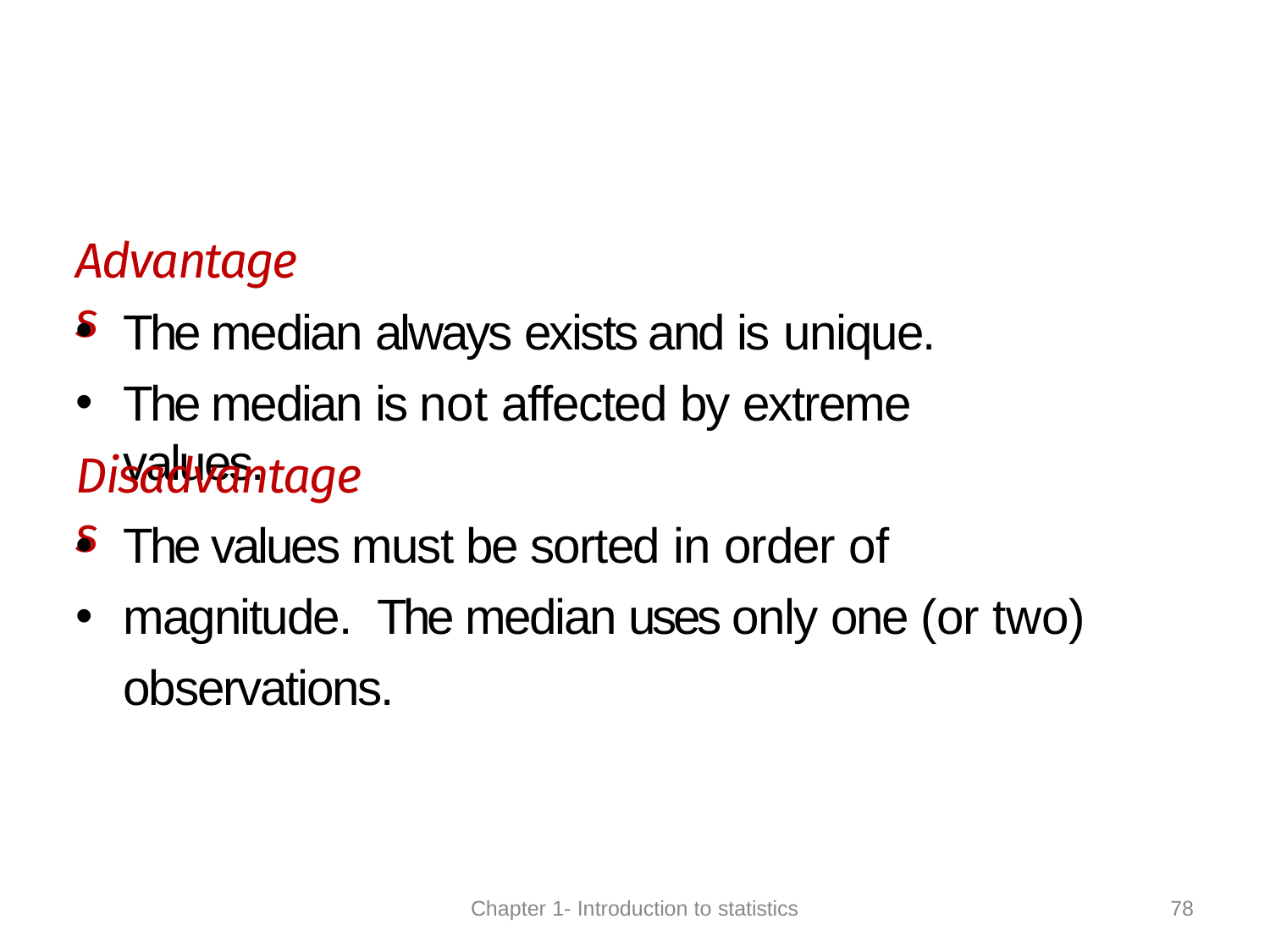

Advantages
•
•
The median always exists and is unique.
The median is not affected by extreme values.
Disadvantages
•
•
The values must be sorted in order of magnitude.  The median uses only one (or two) observations.
78
Chapter 1- Introduction to statistics